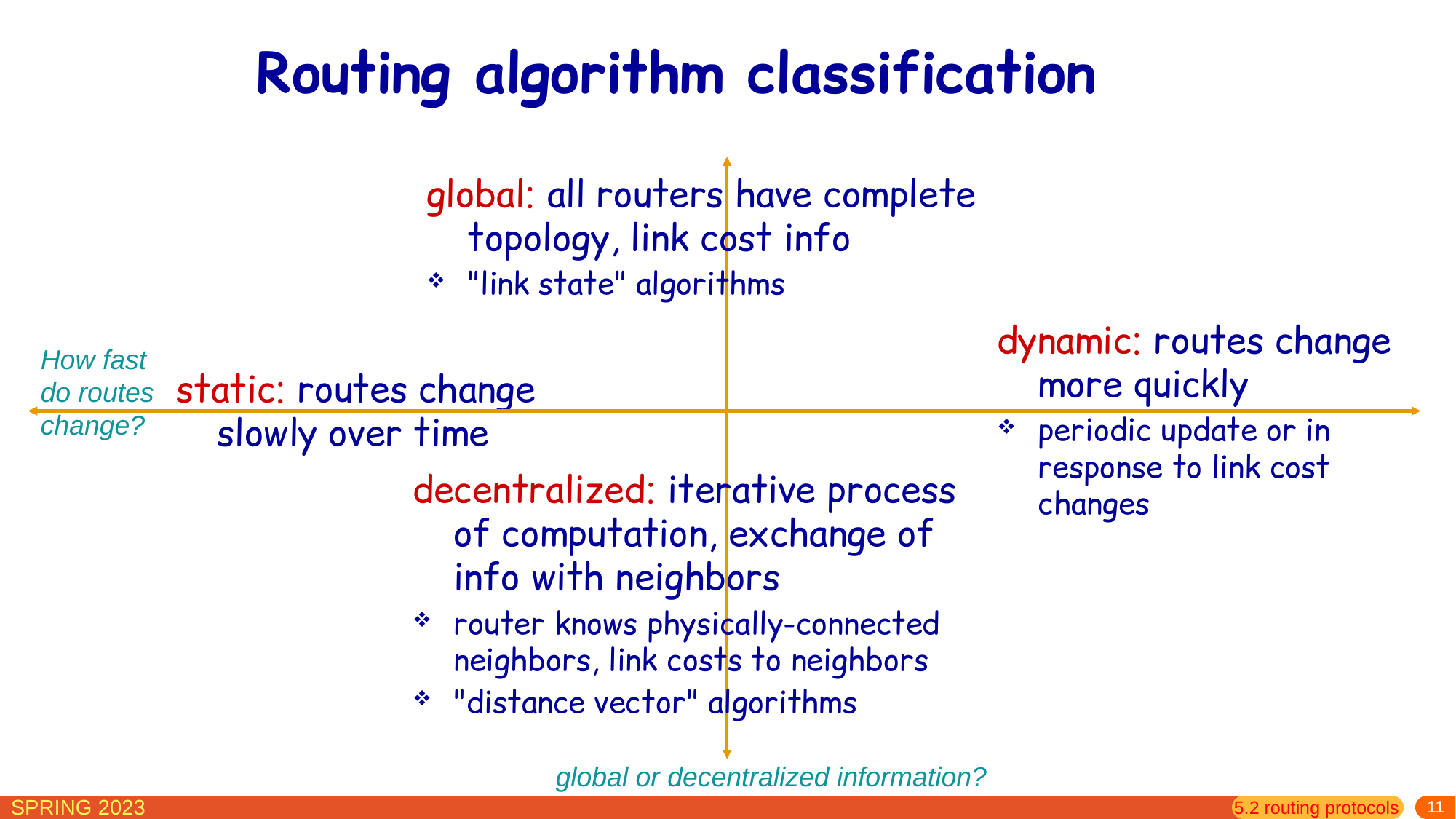

# Routing algorithm classification
global: all routers have complete topology, link cost info
"link state" algorithms
dynamic: routes change more quickly
periodic update or in response to link cost changes
How fast do routes change?
static: routes change slowly over time
decentralized: iterative process of computation, exchange of info with neighbors
router knows physically-connected neighbors, link costs to neighbors
"distance vector" algorithms
global or decentralized information?
5.2 routing protocols